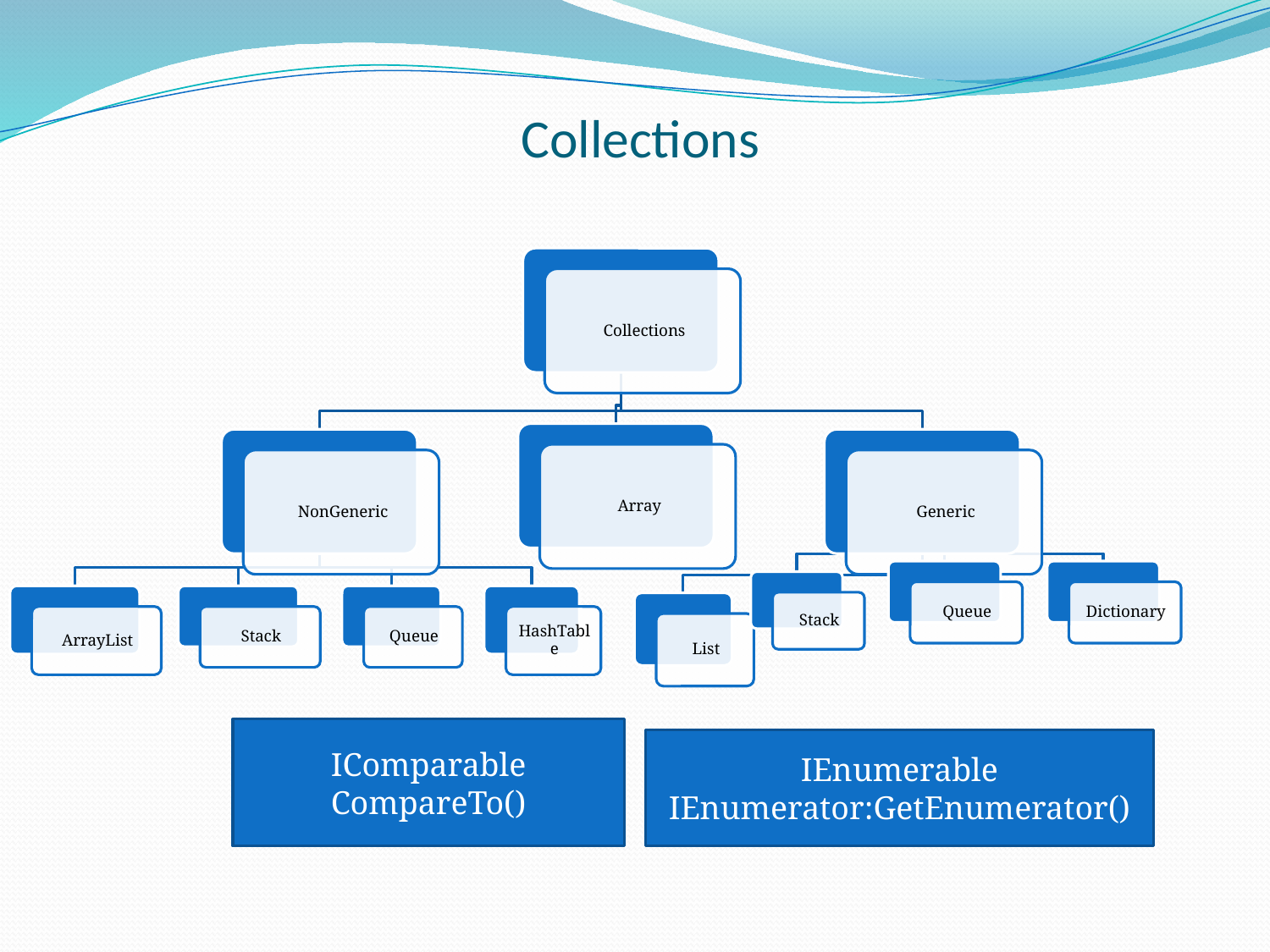

# Collections
Collections
NonGeneric
ArrayList
Stack
Queue
HashTable
Array
Generic
List
Stack
Queue
Dictionary
IComparable
CompareTo()
IEnumerable
IEnumerator:GetEnumerator()